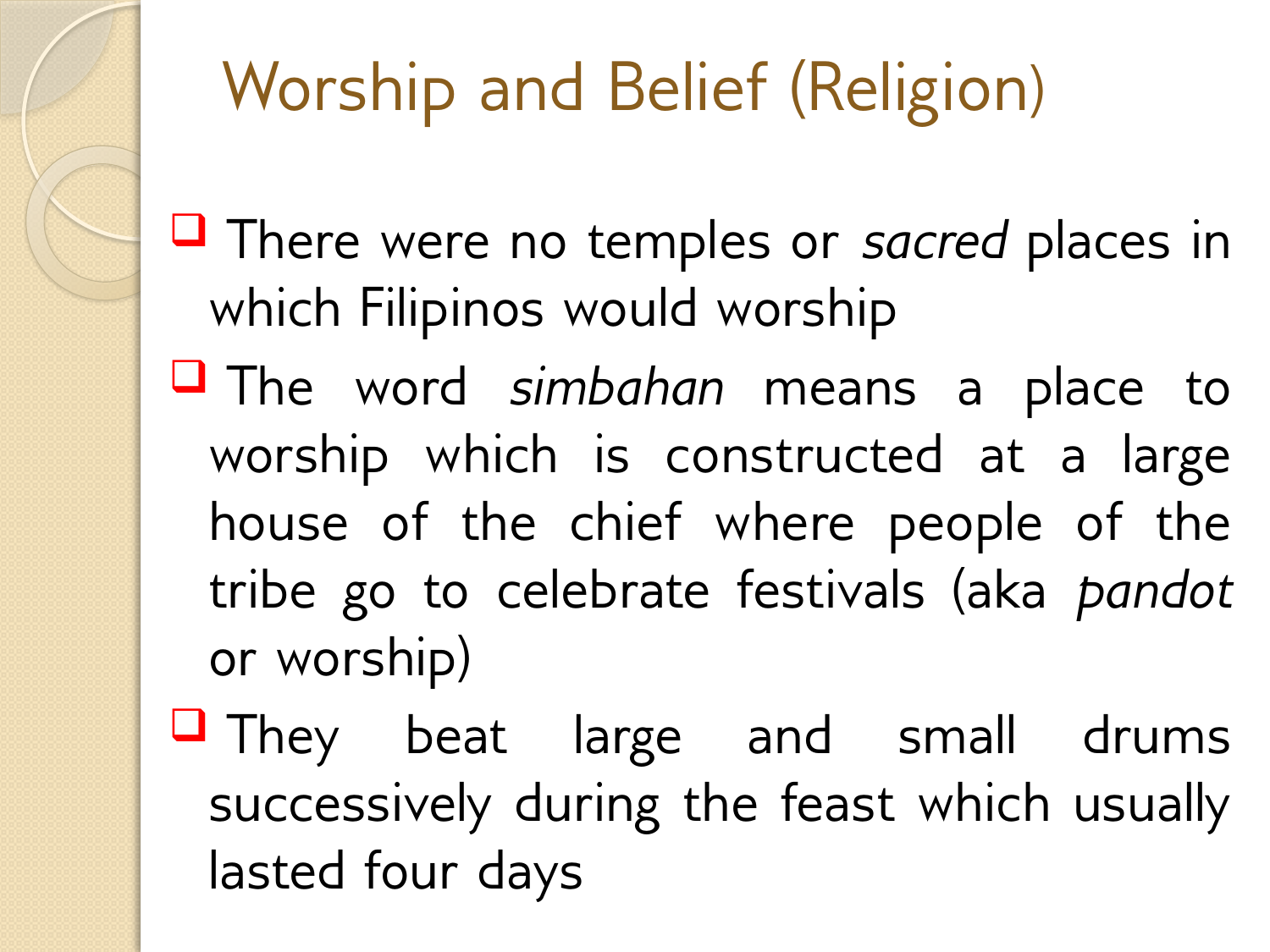

Worship and Belief (Religion)

 There were no temples or sacred places in which Filipinos would worship
 The word simbahan means a place to worship which is constructed at a large house of the chief where people of the tribe go to celebrate festivals (aka pandot or worship)
 They beat large and small drums successively during the feast which usually lasted four days